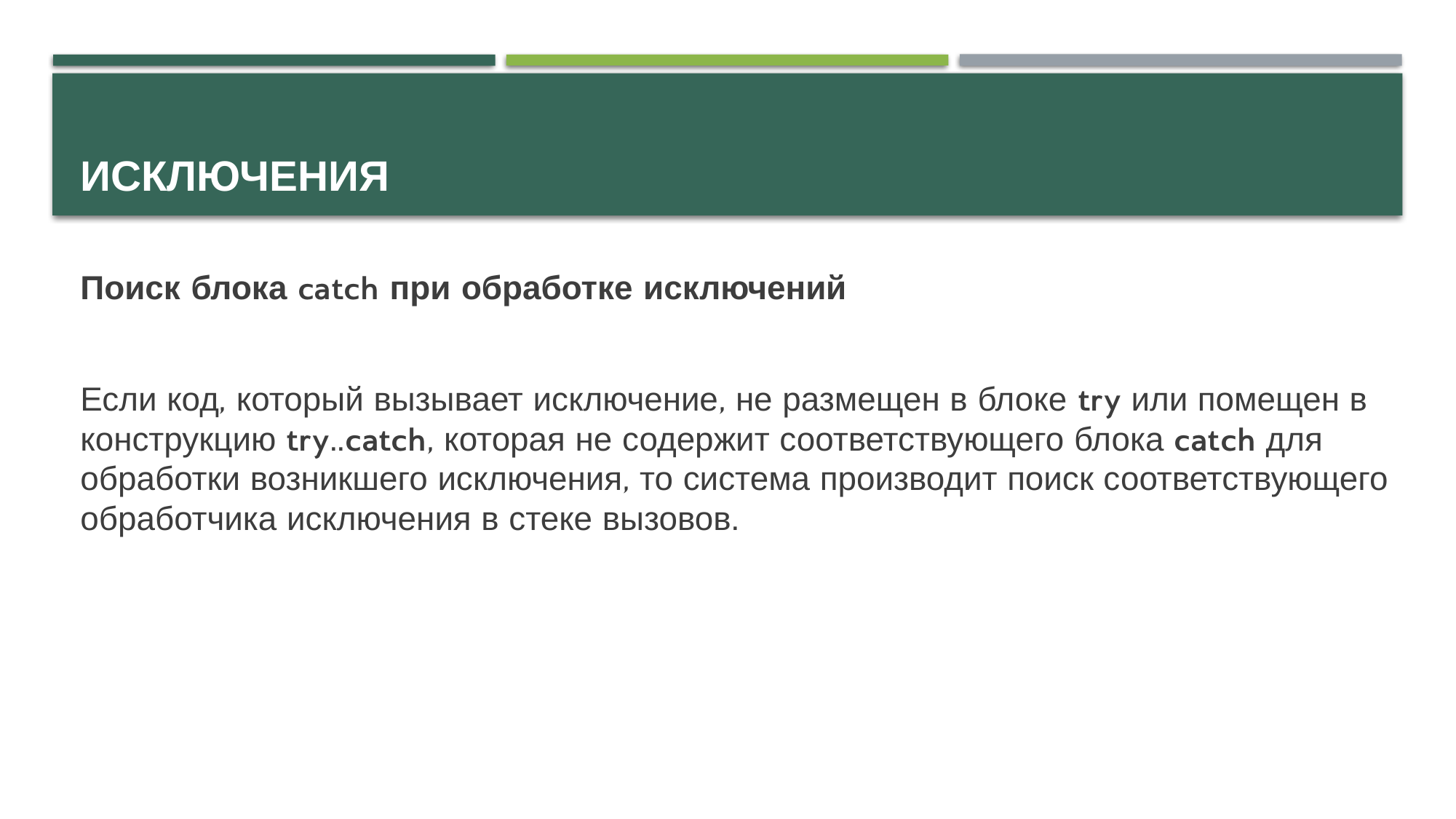

# Исключения

Поиск блока catch при обработке исключений

Если код, который вызывает исключение, не размещен в блоке try или помещен в конструкцию try..catch, которая не содержит соответствующего блока catch для обработки возникшего исключения, то система производит поиск соответствующего обработчика исключения в стеке вызовов.